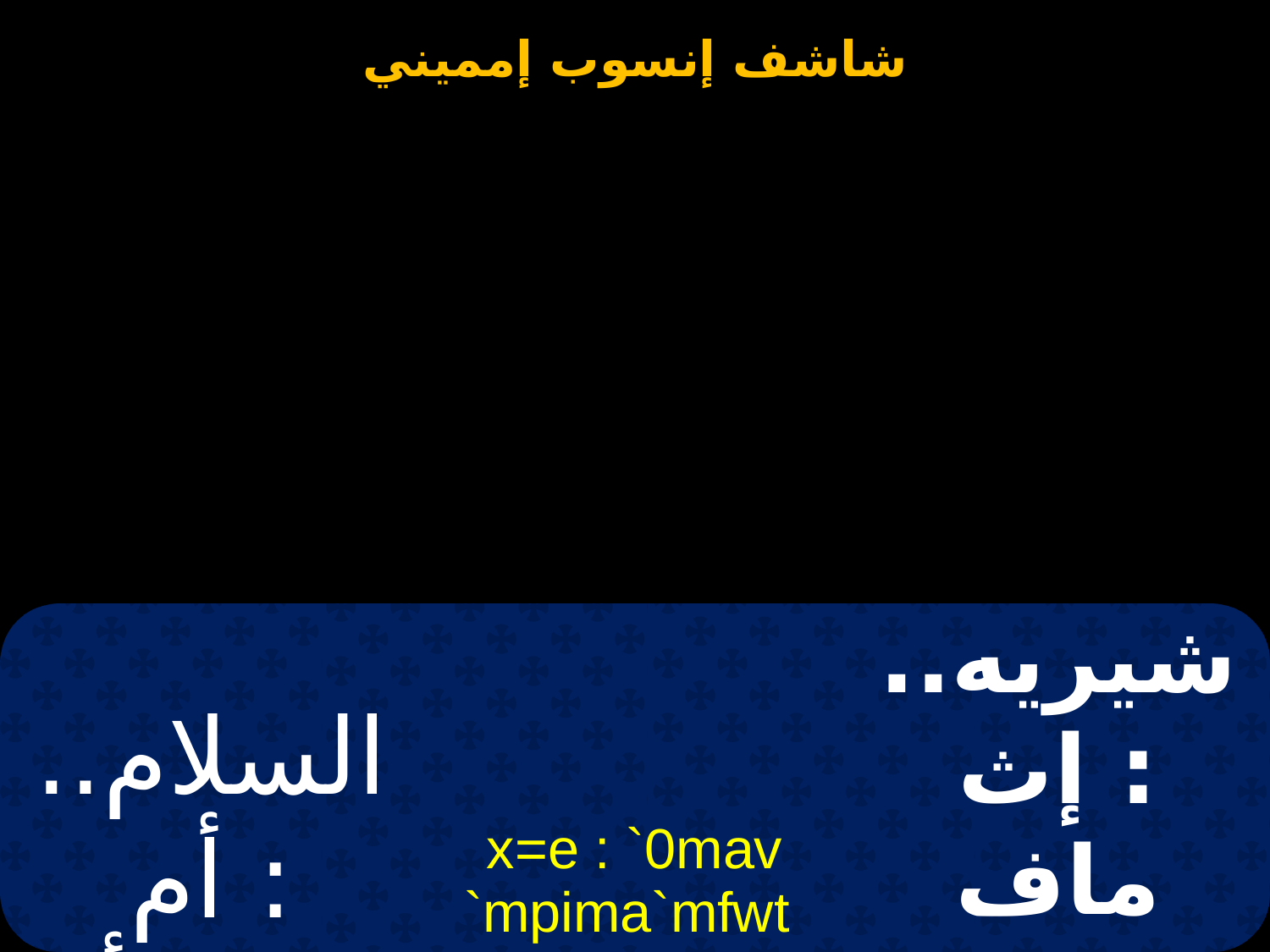

| السلام.. : أم الملجأ | x=e : `0mav `mpima`mfwt | شيريه.. : إث ماف إمبي ما إم فوت |
| --- | --- | --- |